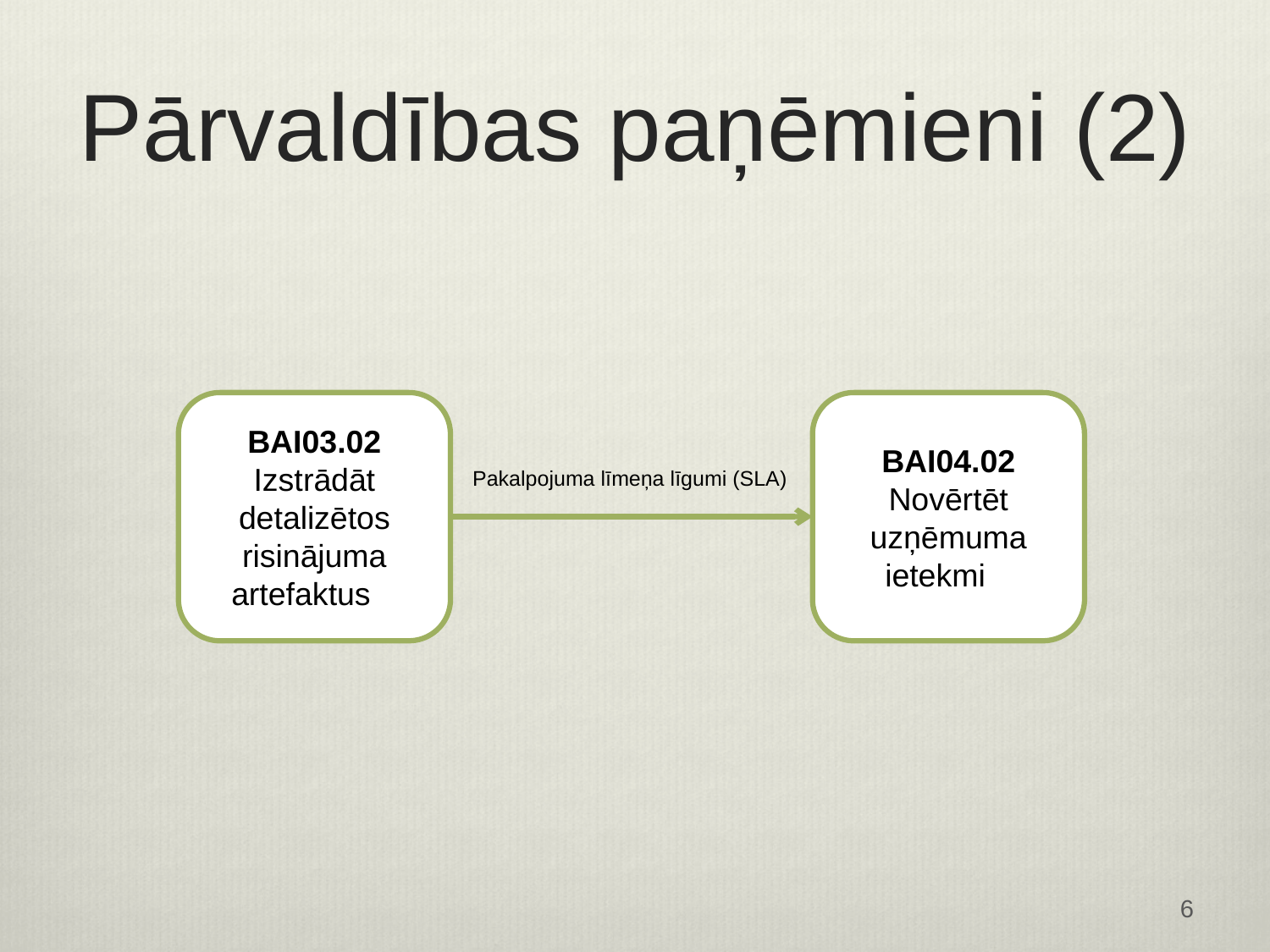

# Pārvaldības paņēmieni (2)
BAI03.02
Izstrādāt detalizētos risinājuma artefaktus
BAI04.02
Novērtēt uzņēmuma ietekmi
Pakalpojuma līmeņa līgumi (SLA)
6